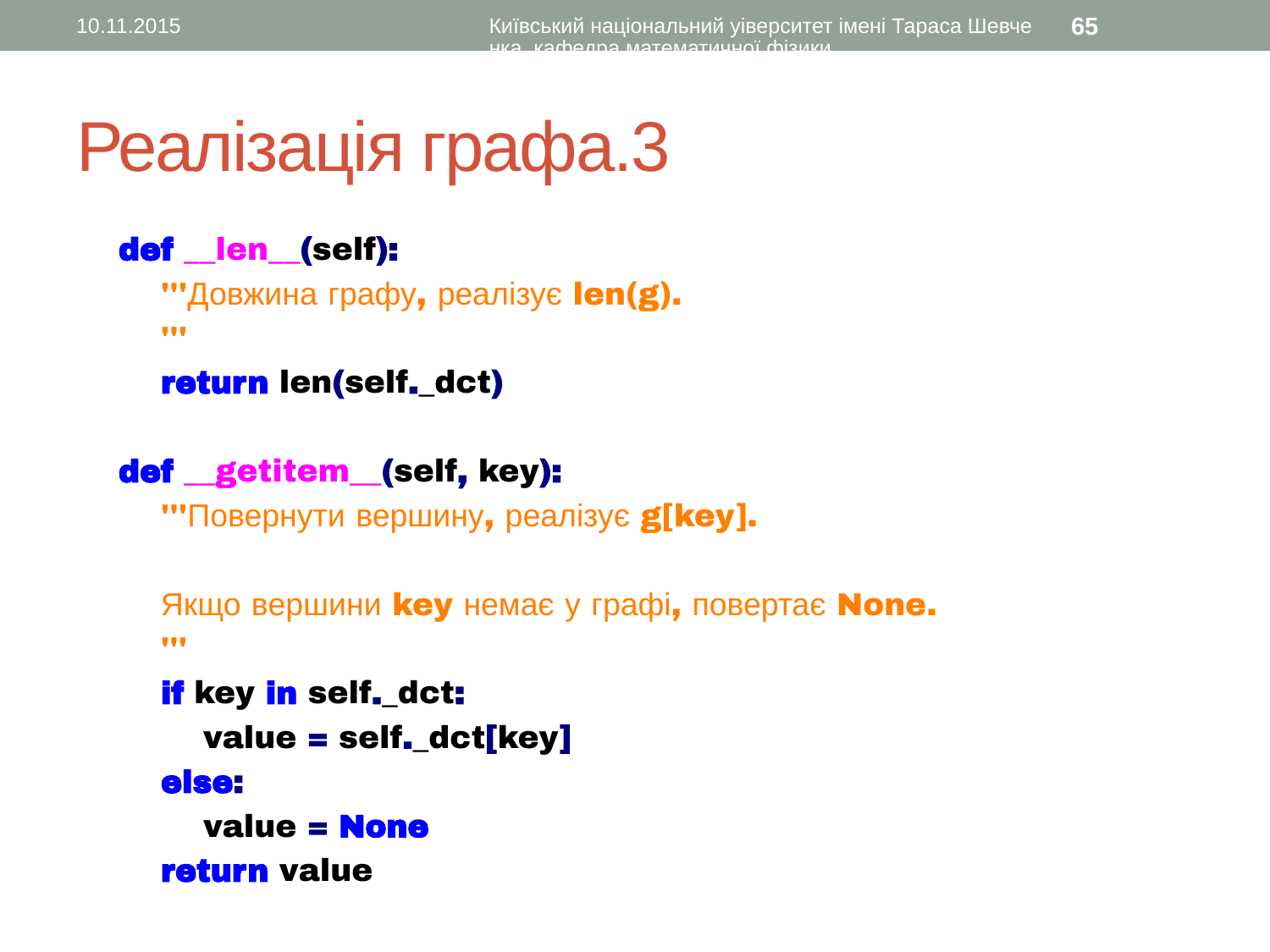

10.11.2015
Київський національний уіверситет імені Тараса Шевченка, кафедра математичної фізики
65
# Реалізація графа.3
    def __len__(self):
        '''Довжина графу, реалізує len(g).
        '''
        return len(self._dct)

    def __getitem__(self, key):
        '''Повернути вершину, реалізує g[key].

        Якщо вершини key немає у графі, повертає None.
        '''
        if key in self._dct:
            value = self._dct[key]
        else:
            value = None
        return value